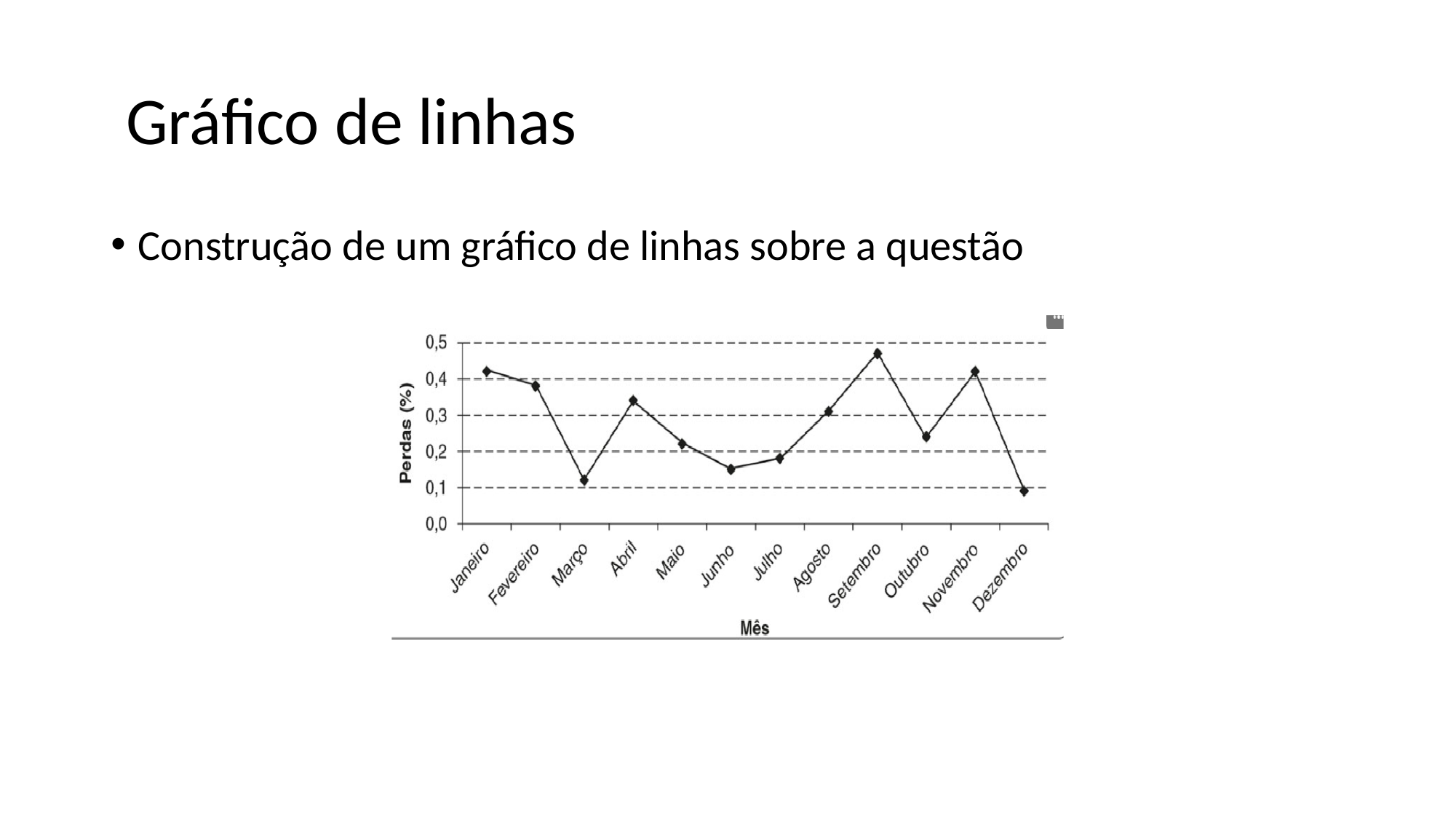

# Gráfico de linhas
Construção de um gráfico de linhas sobre a questão

### Chart

| Category |
|---|